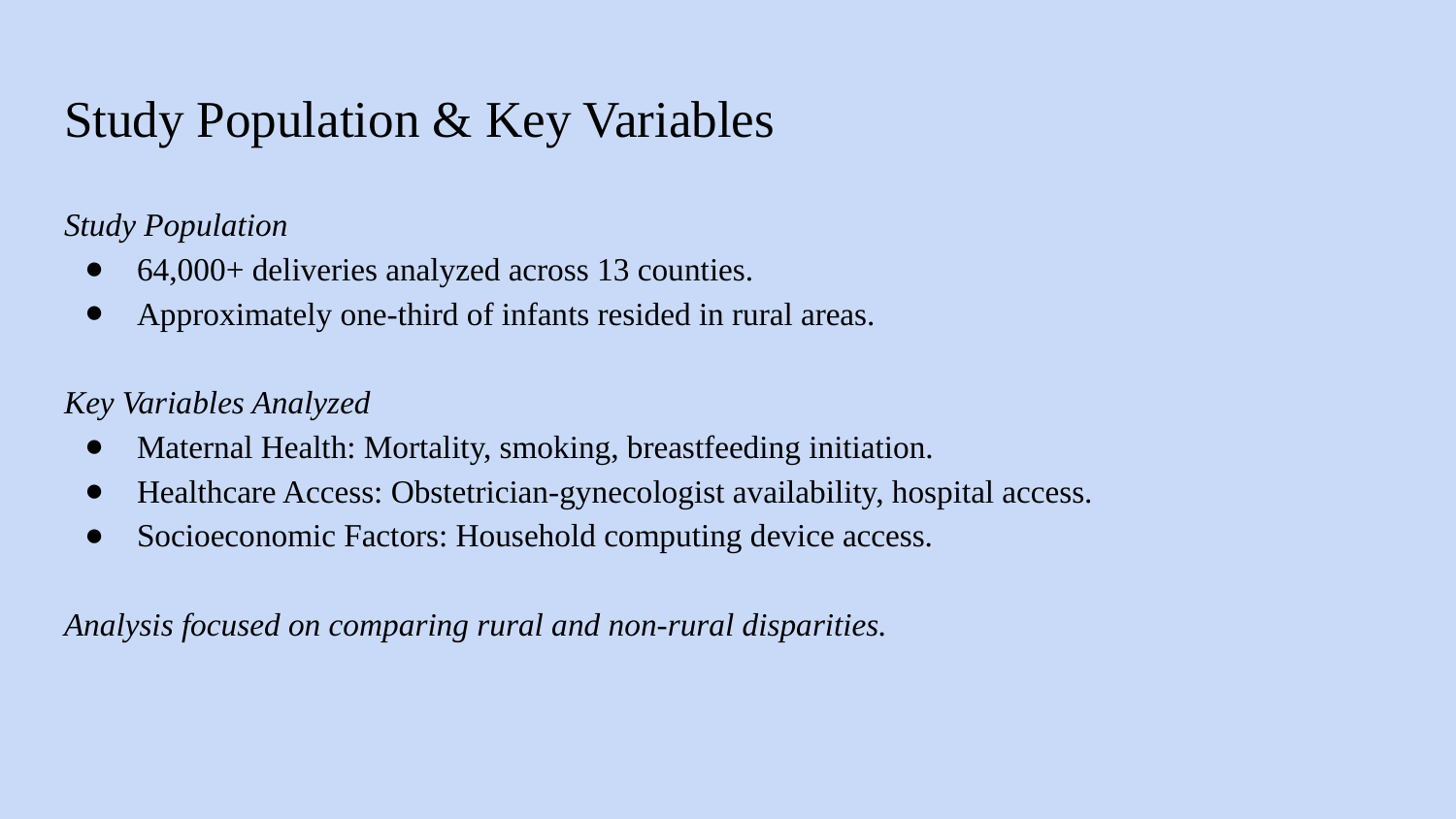

# Study Population & Key Variables
Study Population
64,000+ deliveries analyzed across 13 counties.
Approximately one-third of infants resided in rural areas.

Key Variables Analyzed
Maternal Health: Mortality, smoking, breastfeeding initiation.
Healthcare Access: Obstetrician-gynecologist availability, hospital access.
Socioeconomic Factors: Household computing device access.

Analysis focused on comparing rural and non-rural disparities.